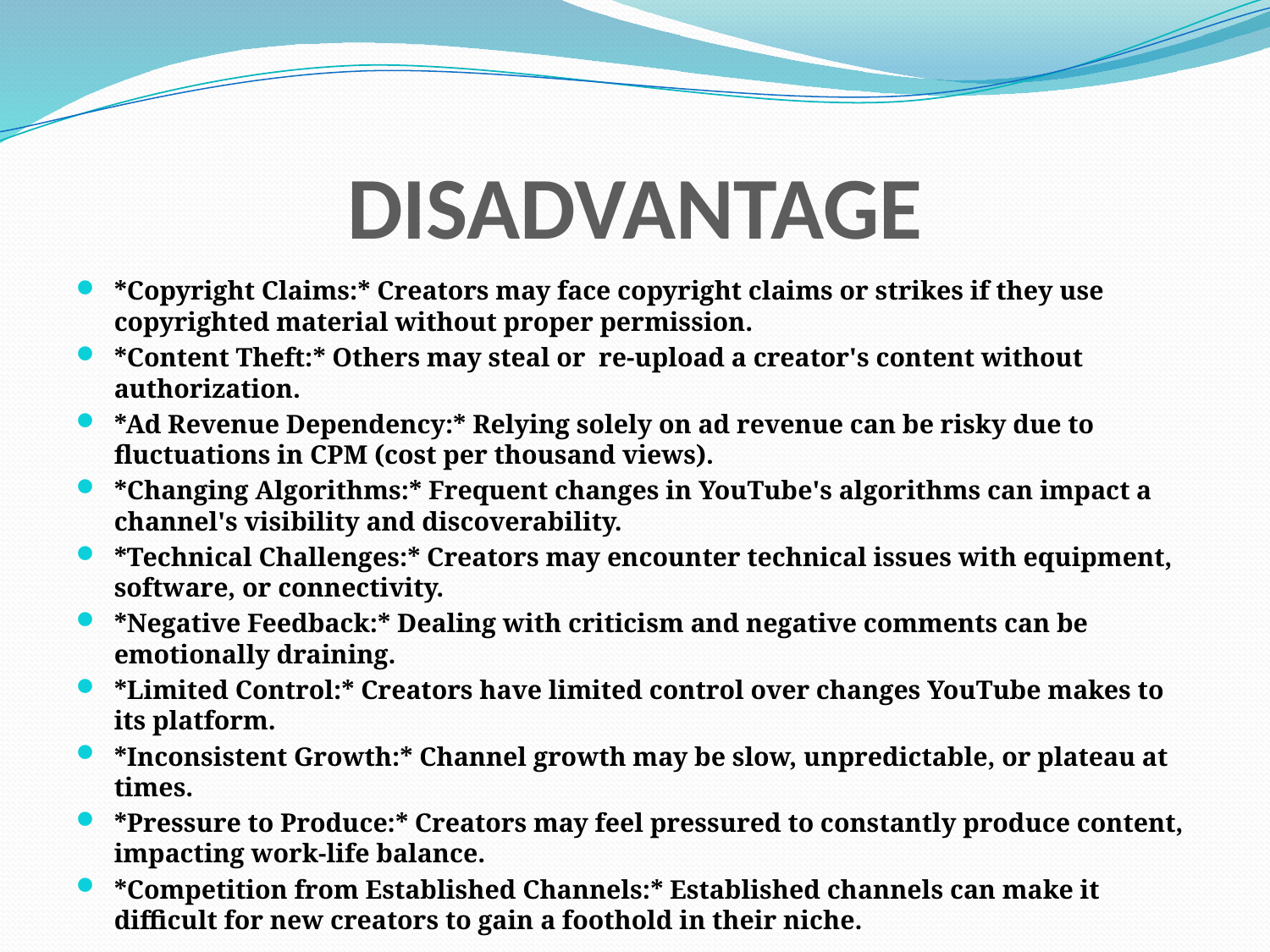

# DISADVANTAGE
*Copyright Claims:* Creators may face copyright claims or strikes if they use copyrighted material without proper permission.
*Content Theft:* Others may steal or  re-upload a creator's content without authorization.
*Ad Revenue Dependency:* Relying solely on ad revenue can be risky due to fluctuations in CPM (cost per thousand views).
*Changing Algorithms:* Frequent changes in YouTube's algorithms can impact a channel's visibility and discoverability.
*Technical Challenges:* Creators may encounter technical issues with equipment, software, or connectivity.
*Negative Feedback:* Dealing with criticism and negative comments can be emotionally draining.
*Limited Control:* Creators have limited control over changes YouTube makes to its platform.
*Inconsistent Growth:* Channel growth may be slow, unpredictable, or plateau at times.
*Pressure to Produce:* Creators may feel pressured to constantly produce content, impacting work-life balance.
*Competition from Established Channels:* Established channels can make it difficult for new creators to gain a foothold in their niche.